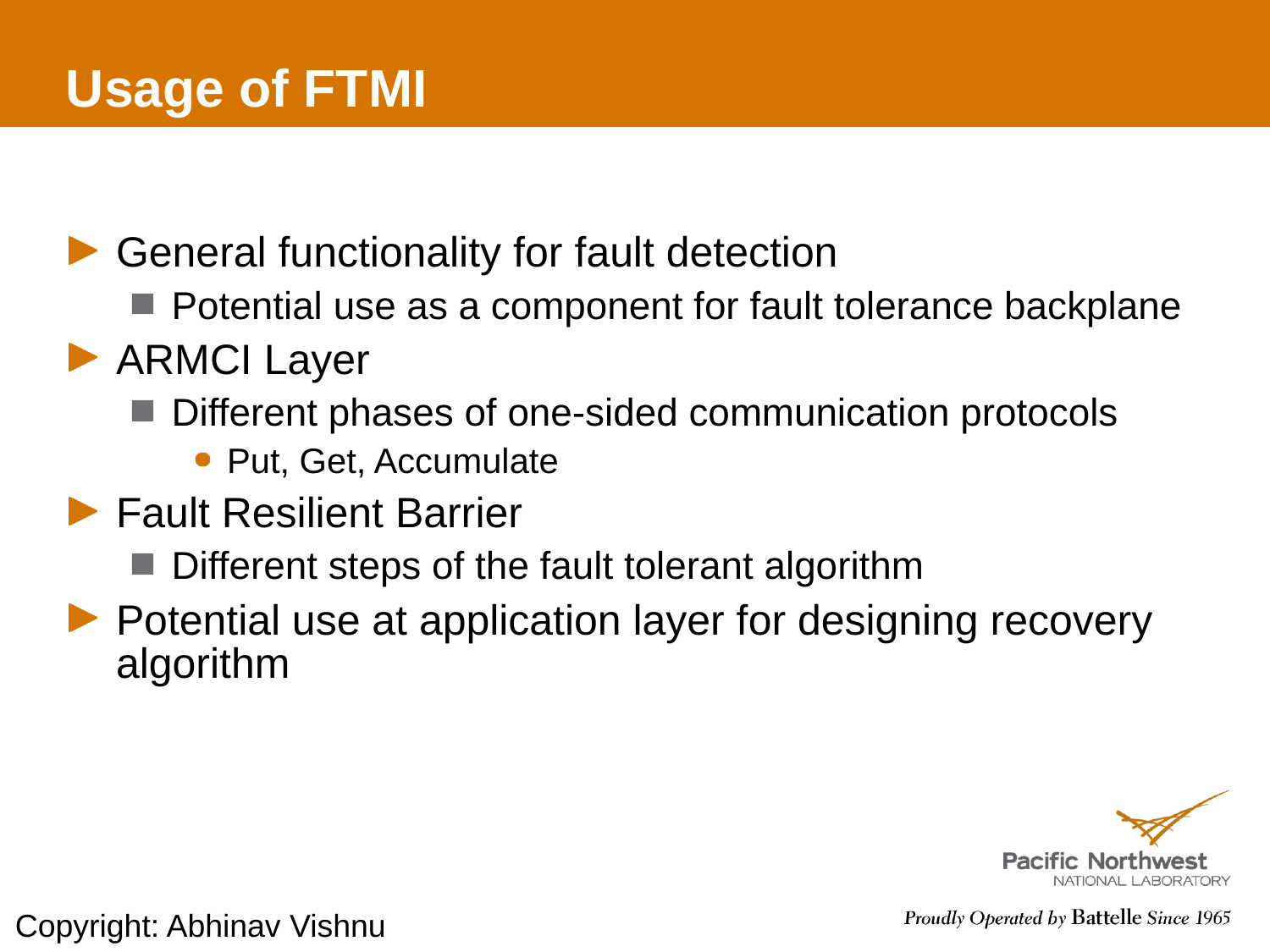

# Usage of FTMI
General functionality for fault detection
Potential use as a component for fault tolerance backplane
ARMCI Layer
Different phases of one-sided communication protocols
Put, Get, Accumulate
Fault Resilient Barrier
Different steps of the fault tolerant algorithm
Potential use at application layer for designing recovery algorithm